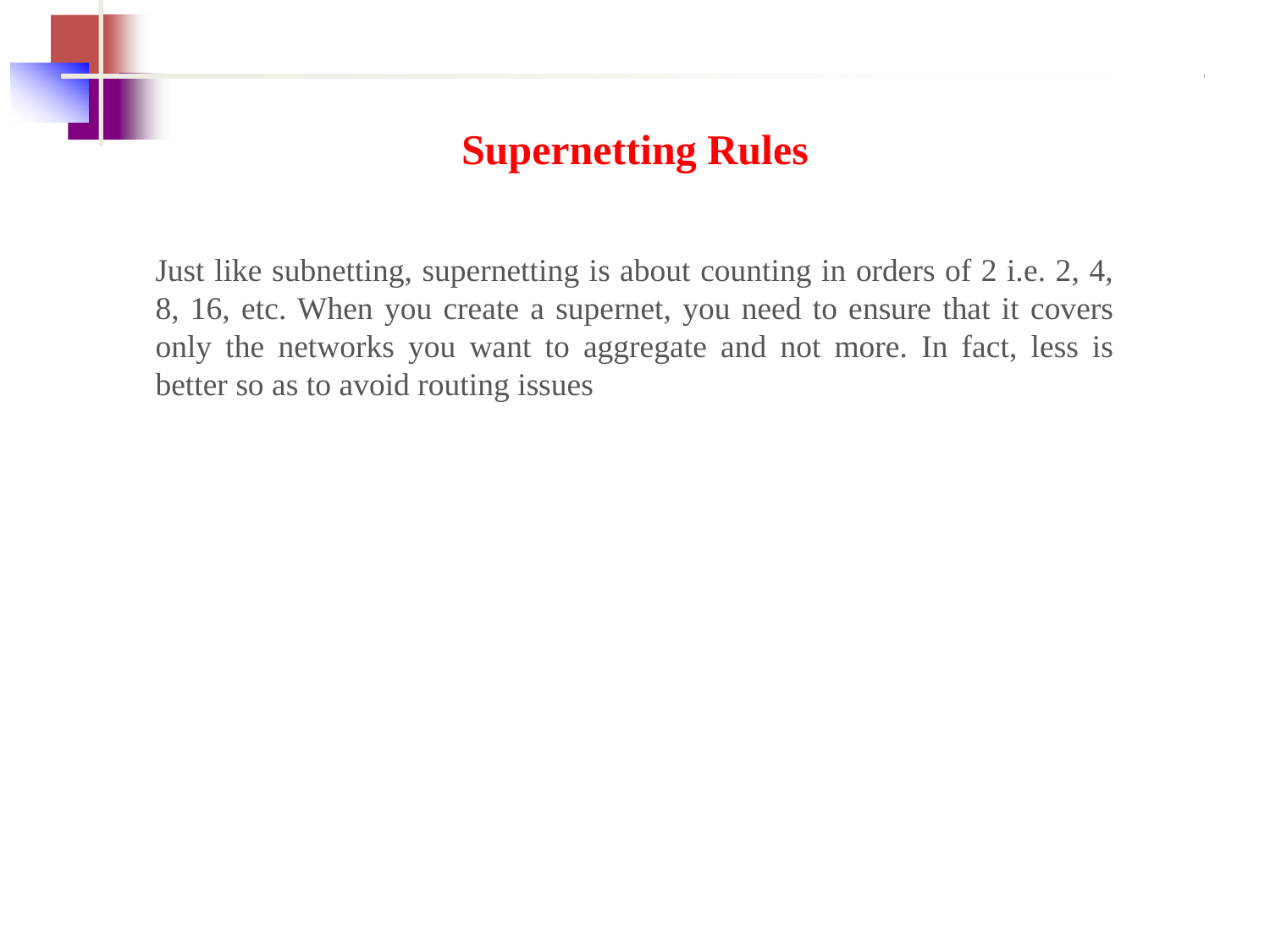

Supernetting Rules

Just like subnetting, supernetting is about counting in orders of 2 i.e. 2, 4, 8, 16, etc. When you create a supernet, you need to ensure that it covers only the networks you want to aggregate and not more. In fact, less is better so as to avoid routing issues